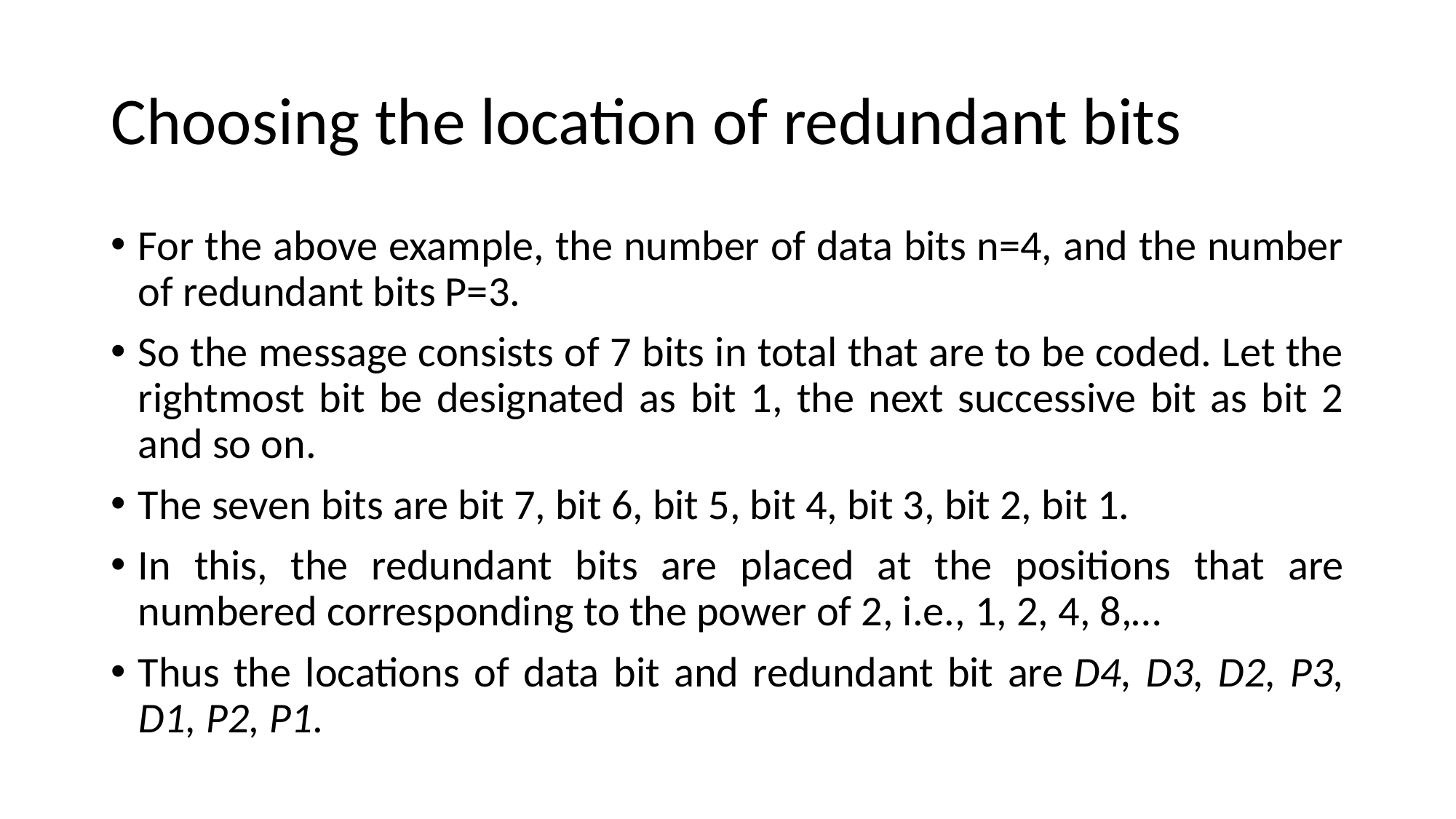

# Choosing the location of redundant bits
For the above example, the number of data bits n=4, and the number of redundant bits P=3.
So the message consists of 7 bits in total that are to be coded. Let the rightmost bit be designated as bit 1, the next successive bit as bit 2 and so on.
The seven bits are bit 7, bit 6, bit 5, bit 4, bit 3, bit 2, bit 1.
In this, the redundant bits are placed at the positions that are numbered corresponding to the power of 2, i.e., 1, 2, 4, 8,…
Thus the locations of data bit and redundant bit are D4, D3, D2, P3, D1, P2, P1.